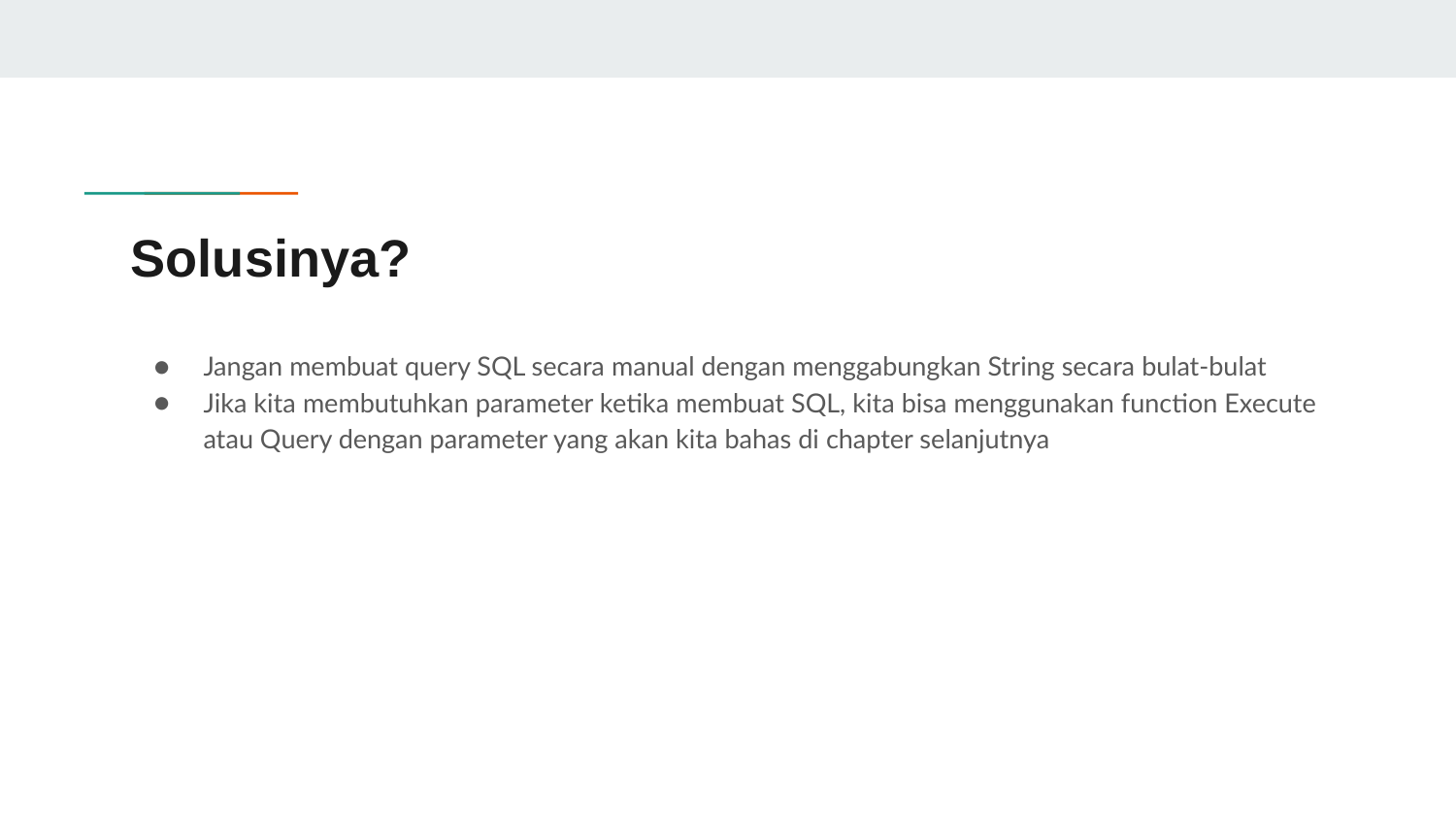

# Solusinya?
Jangan membuat query SQL secara manual dengan menggabungkan String secara bulat-bulat
Jika kita membutuhkan parameter ketika membuat SQL, kita bisa menggunakan function Execute atau Query dengan parameter yang akan kita bahas di chapter selanjutnya